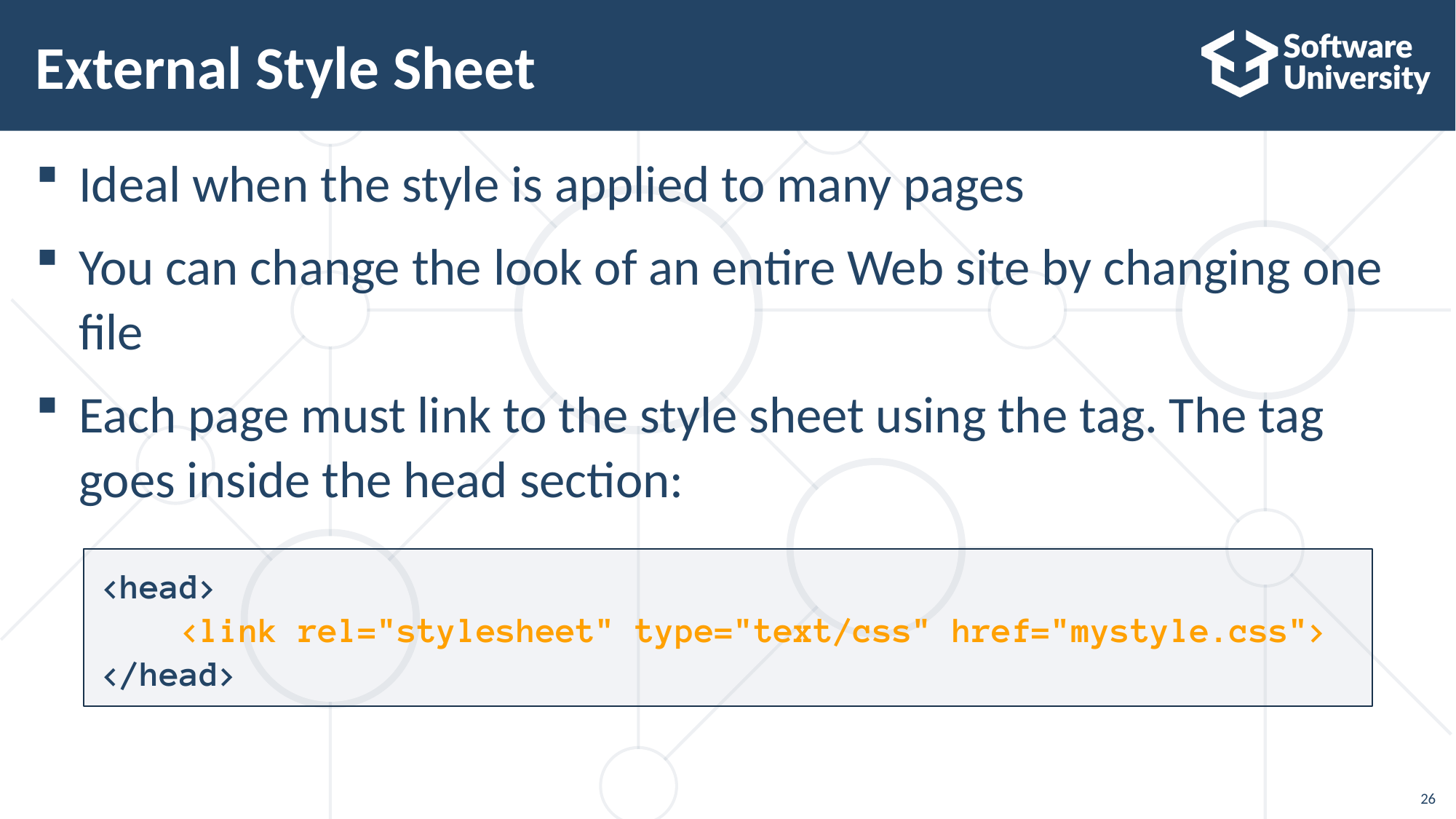

# External Style Sheet
Ideal when the style is applied to many pages
You can change the look of an entire Web site by changing one file
Each page must link to the style sheet using the tag. The tag goes inside the head section:

<head>
    <link rel="stylesheet" type="text/css" href="mystyle.css">
</head>
26